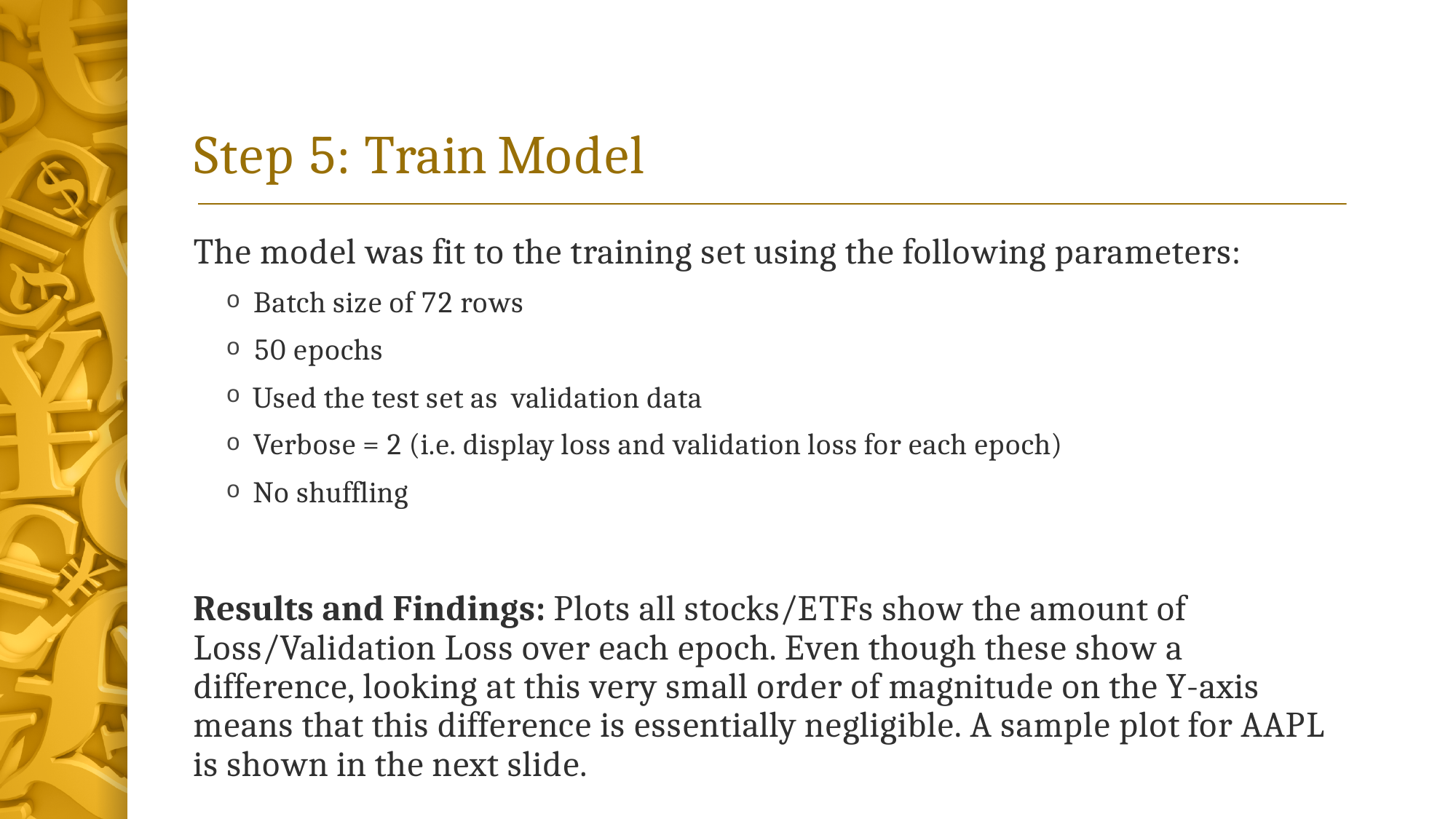

# Step 5: Train Model
The model was fit to the training set using the following parameters:
Batch size of 72 rows
50 epochs
Used the test set as  validation data
Verbose = 2 (i.e. display loss and validation loss for each epoch)
No shuffling

Results and Findings: Plots all stocks/ETFs show the amount of Loss/Validation Loss over each epoch. Even though these show a difference, looking at this very small order of magnitude on the Y-axis means that this difference is essentially negligible. A sample plot for AAPL is shown in the next slide.